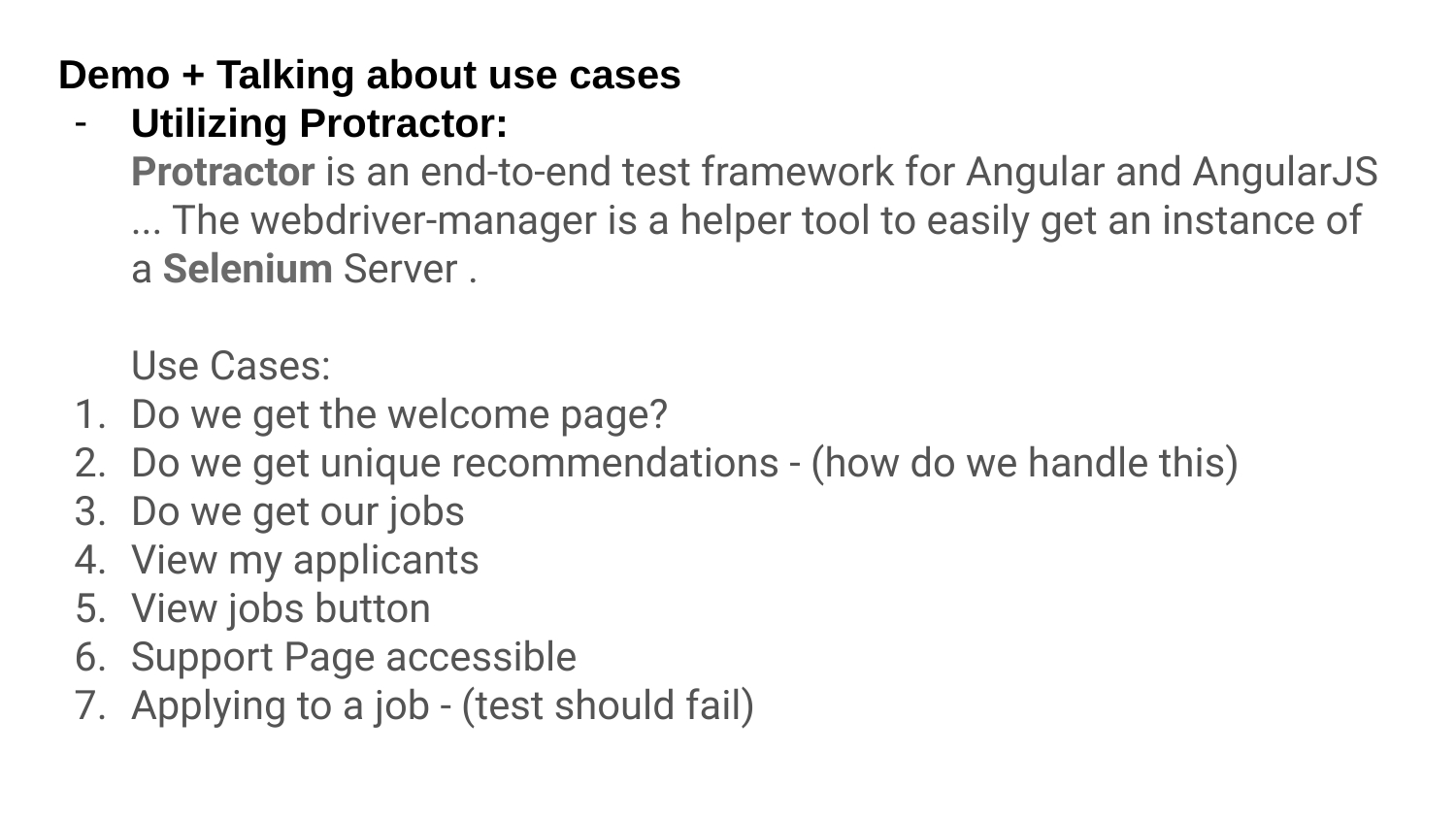

# Demo + Talking about use cases
Utilizing Protractor:
Protractor is an end-to-end test framework for Angular and AngularJS ... The webdriver-manager is a helper tool to easily get an instance of a Selenium Server .

Use Cases:
Do we get the welcome page?
Do we get unique recommendations - (how do we handle this)
Do we get our jobs
View my applicants
View jobs button
Support Page accessible
Applying to a job - (test should fail)